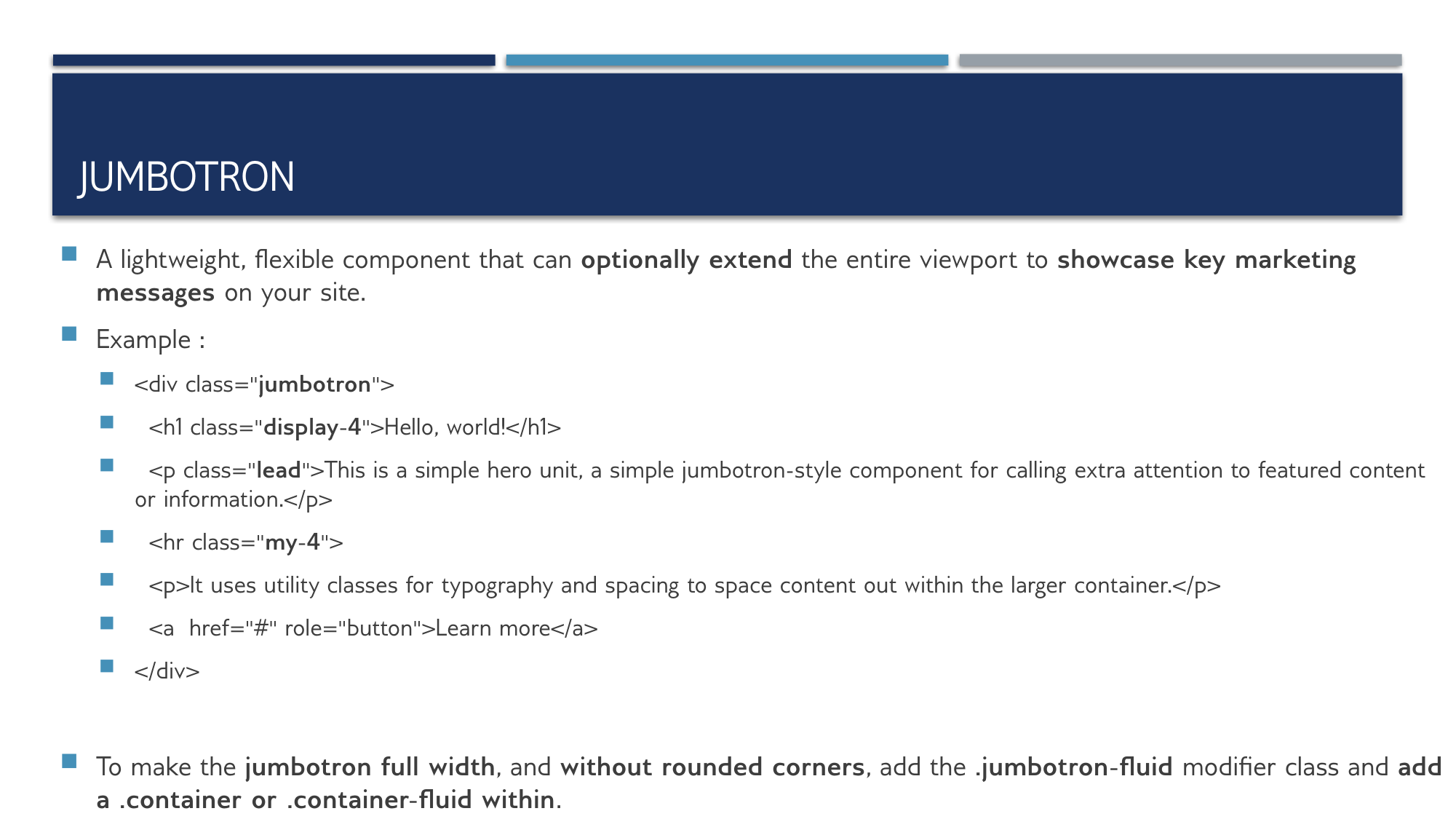

# JUMBOTRON
A lightweight, flexible component that can optionally extend the entire viewport to showcase key marketing messages on your site.
Example :
<div class="jumbotron">
  <h1 class="display-4">Hello, world!</h1>
  <p class="lead">This is a simple hero unit, a simple jumbotron-style component for calling extra attention to featured content or information.</p>
  <hr class="my-4">
  <p>It uses utility classes for typography and spacing to space content out within the larger container.</p>
  <a  href="#" role="button">Learn more</a>
</div>

To make the jumbotron full width, and without rounded corners, add the .jumbotron-fluid modifier class and add a .container or .container-fluid within.